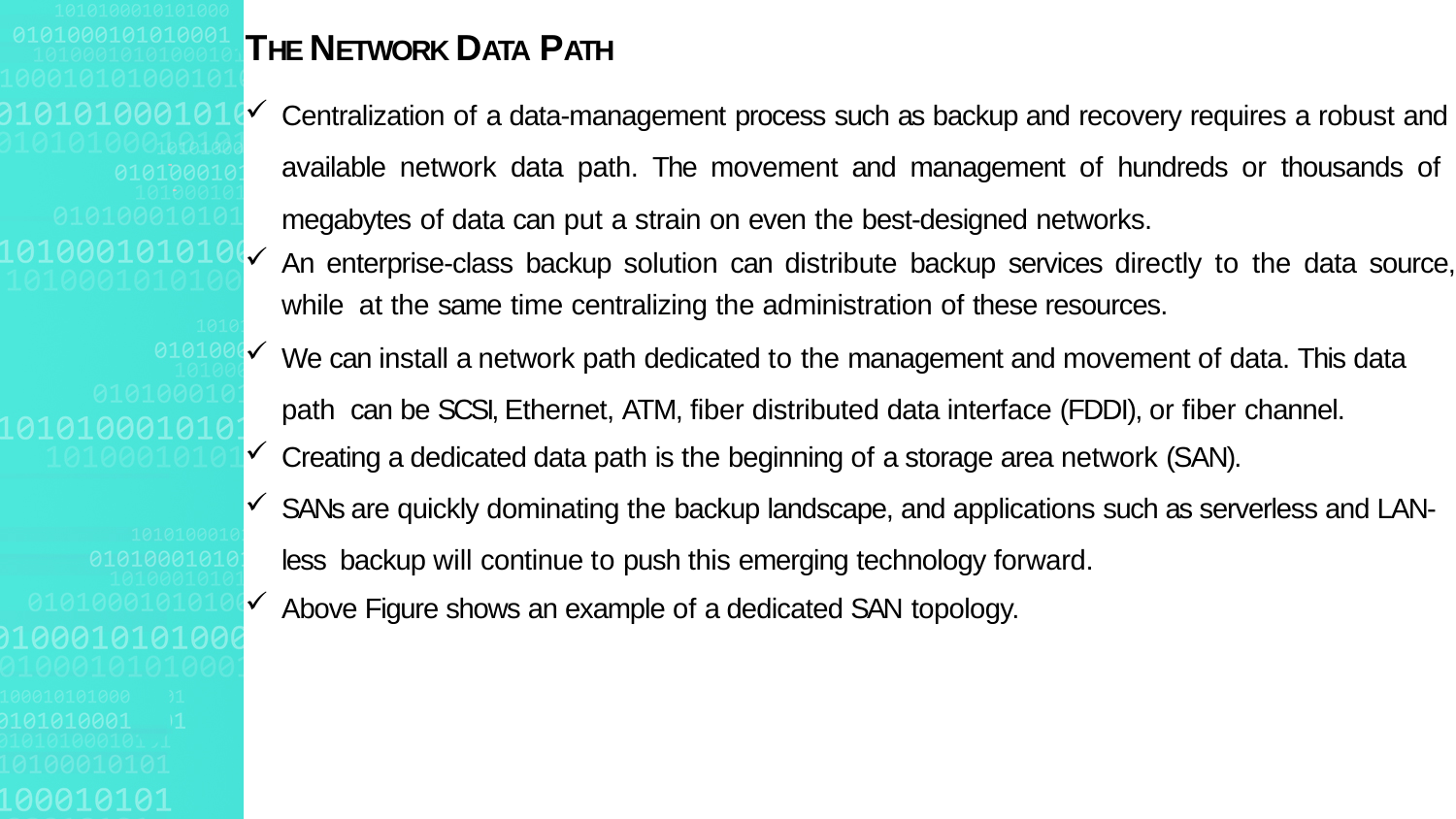

THE NETWORK DATA PATH
Centralization of a data-management process such as backup and recovery requires a robust and  available network data path. The movement and management of hundreds or thousands of  megabytes of data can put a strain on even the best-designed networks.
An enterprise-class backup solution can distribute backup services directly to the data source, while  at the same time centralizing the administration of these resources.
We can install a network path dedicated to the management and movement of data. This data path  can be SCSI, Ethernet, ATM, fiber distributed data interface (FDDI), or fiber channel.
Creating a dedicated data path is the beginning of a storage area network (SAN).
SANs are quickly dominating the backup landscape, and applications such as serverless and LAN-less  backup will continue to push this emerging technology forward.
Above Figure shows an example of a dedicated SAN topology.